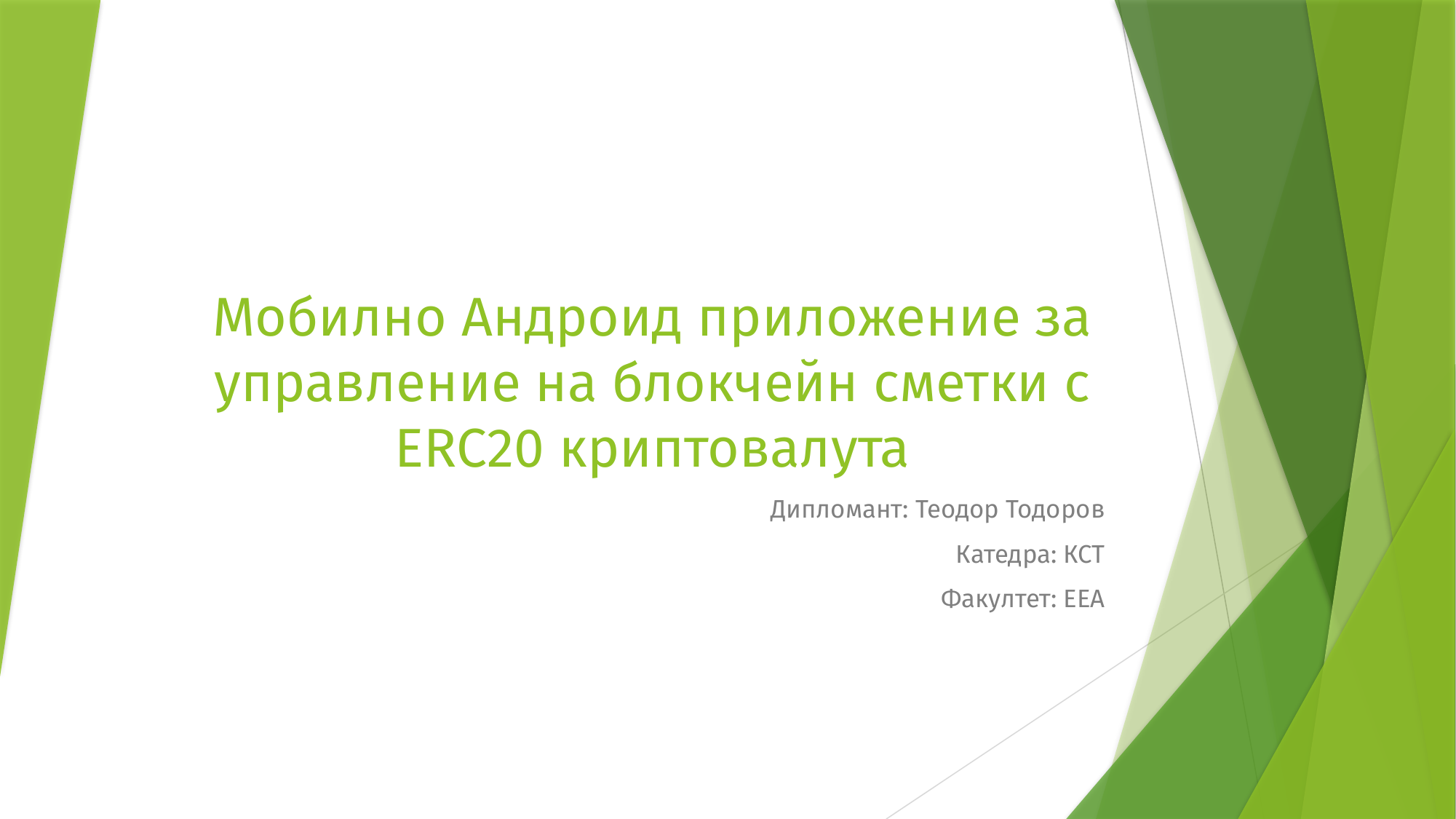

# Мобилно Андроид приложение за управление на блокчейн сметки с ERC20 криптовалута
Дипломант: Теодор Тодоров
Катедра: КСТ
Факултет: ЕЕА